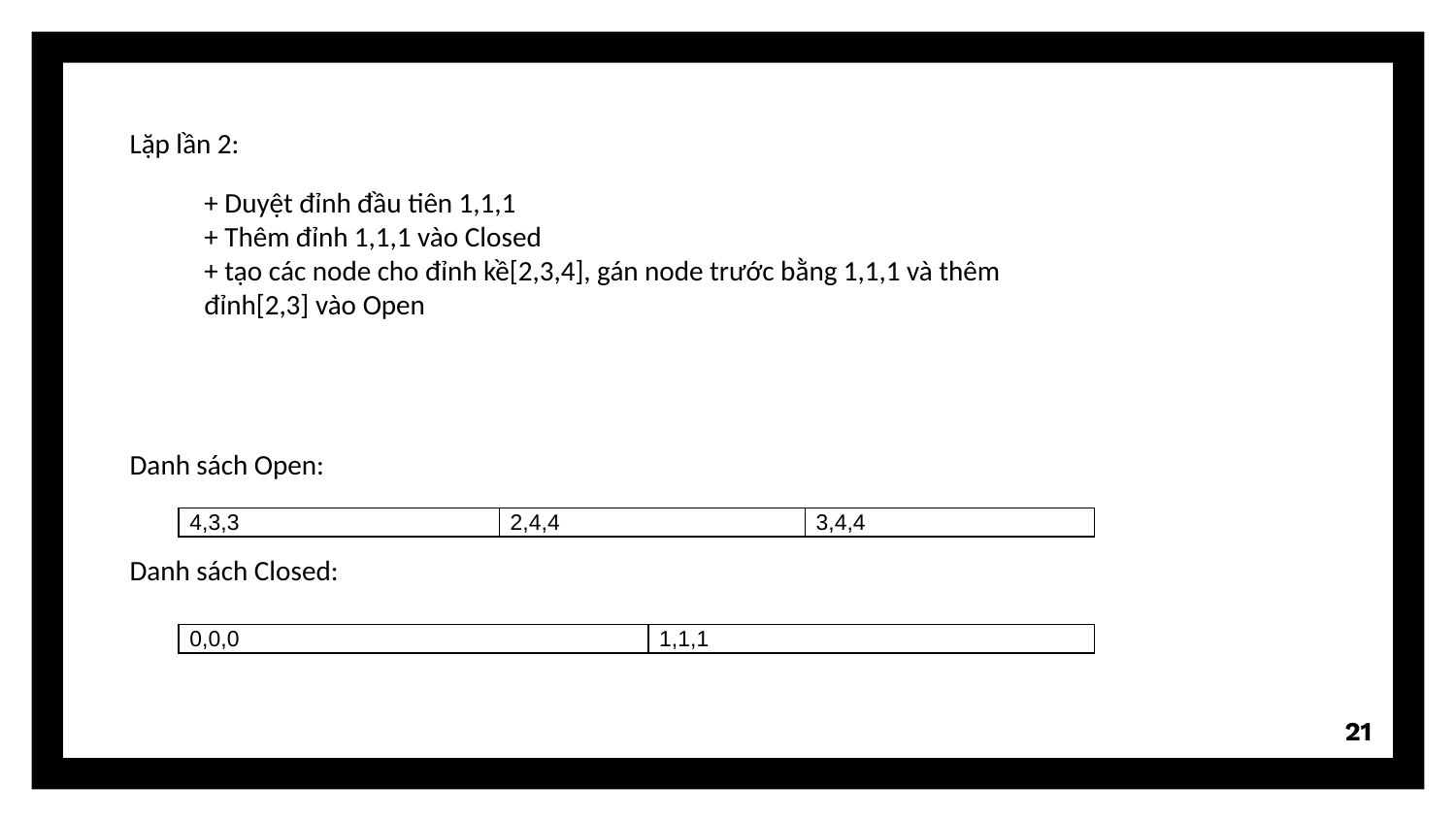

Lặp lần 2:
+ Duyệt đỉnh đầu tiên 1,1,1
+ Thêm đỉnh 1,1,1 vào Closed
+ tạo các node cho đỉnh kề[2,3,4], gán node trước bằng 1,1,1 và thêm đỉnh[2,3] vào Open
Danh sách Open:
| 4,3,3 | 2,4,4 | 3,4,4 |
| --- | --- | --- |
Danh sách Closed:
| 0,0,0 | 1,1,1 |
| --- | --- |
21